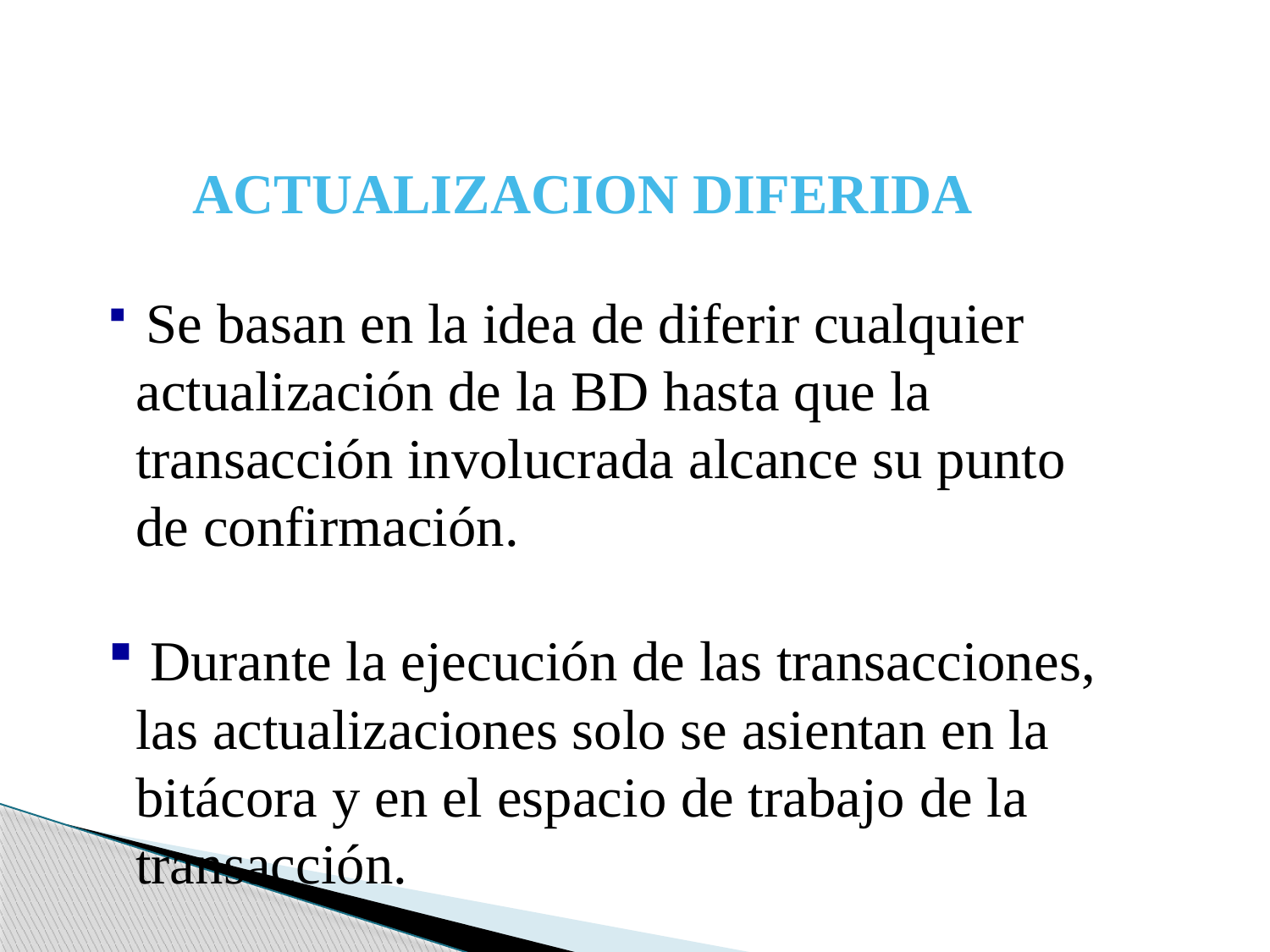

ACTUALIZACION DIFERIDA
 Se basan en la idea de diferir cualquier actualización de la BD hasta que la transacción involucrada alcance su punto de confirmación.

 Durante la ejecución de las transacciones, las actualizaciones solo se asientan en la bitácora y en el espacio de trabajo de la transacción.